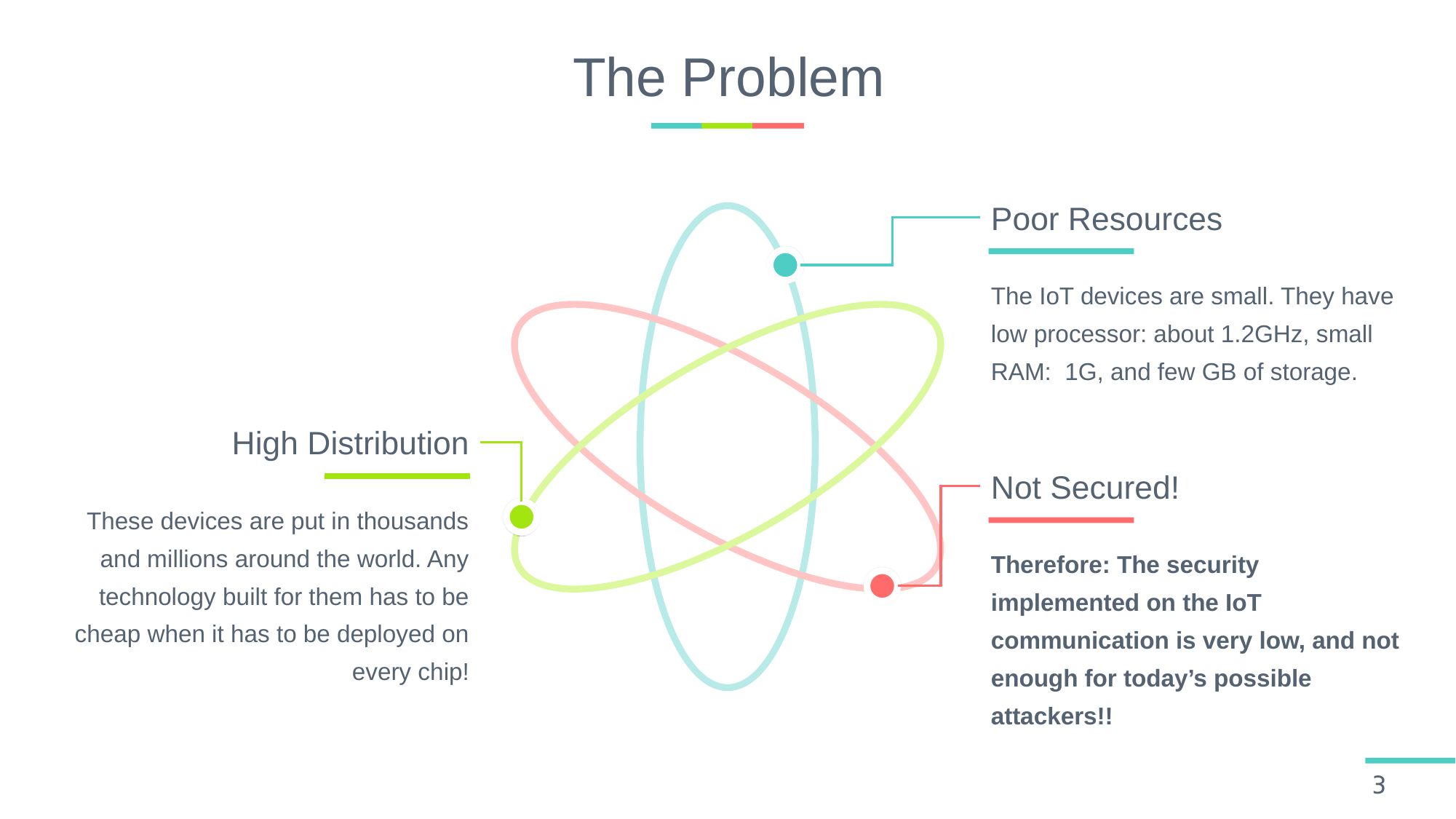

# The Problem
Poor Resources
The IoT devices are small. They have low processor: about 1.2GHz, small RAM:  1G, and few GB of storage.
High Distribution
Not Secured!
These devices are put in thousands and millions around the world. Any technology built for them has to be cheap when it has to be deployed on every chip!
Therefore: The security implemented on the IoT communication is very low, and not enough for today’s possible attackers!!
3